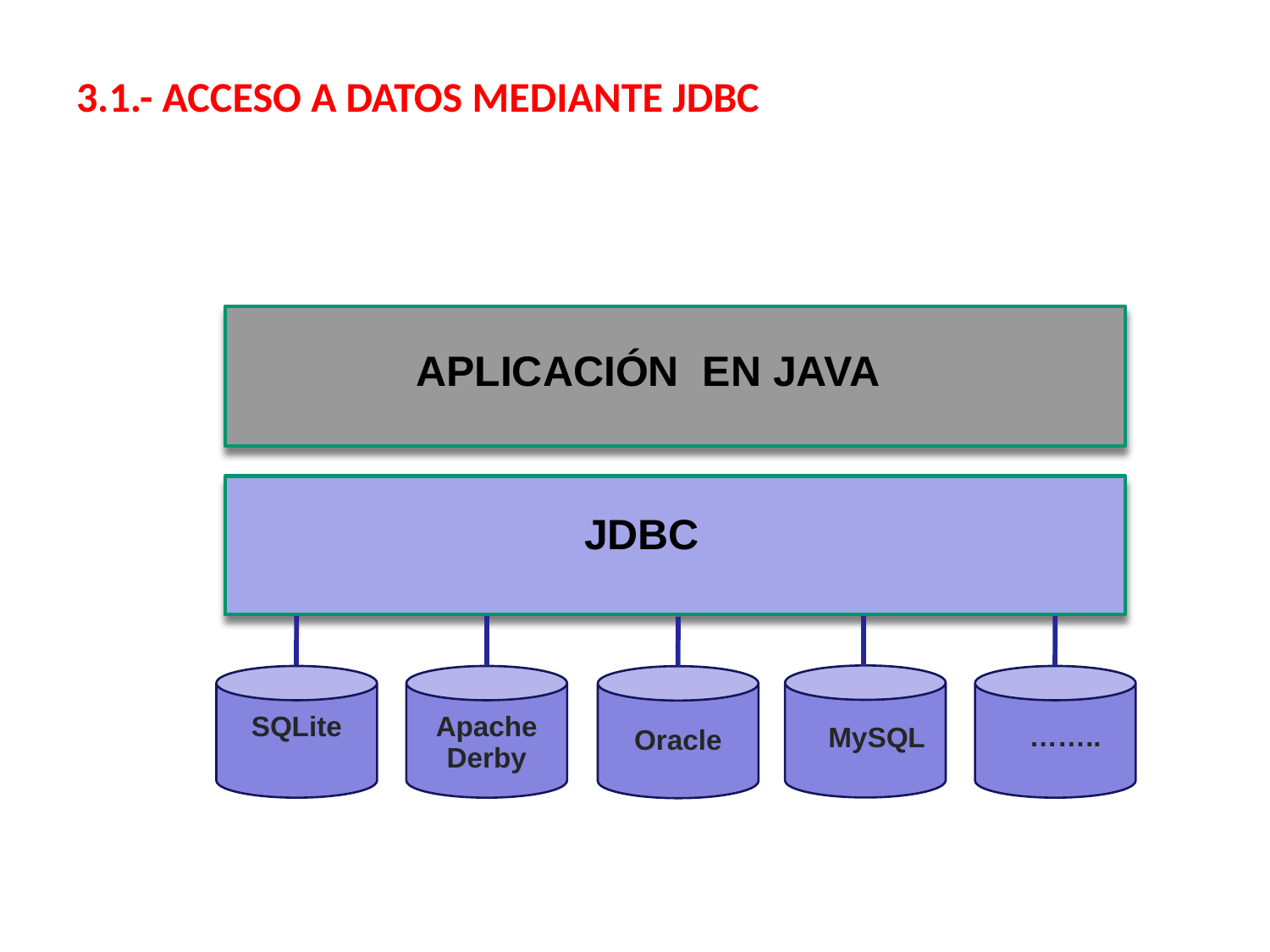

3.1.- ACCESO A DATOS MEDIANTE JDBC

APLICACIÓN  EN JAVA

JDBC

SQLite
Apache Derby
……..
MySQL
Oracle